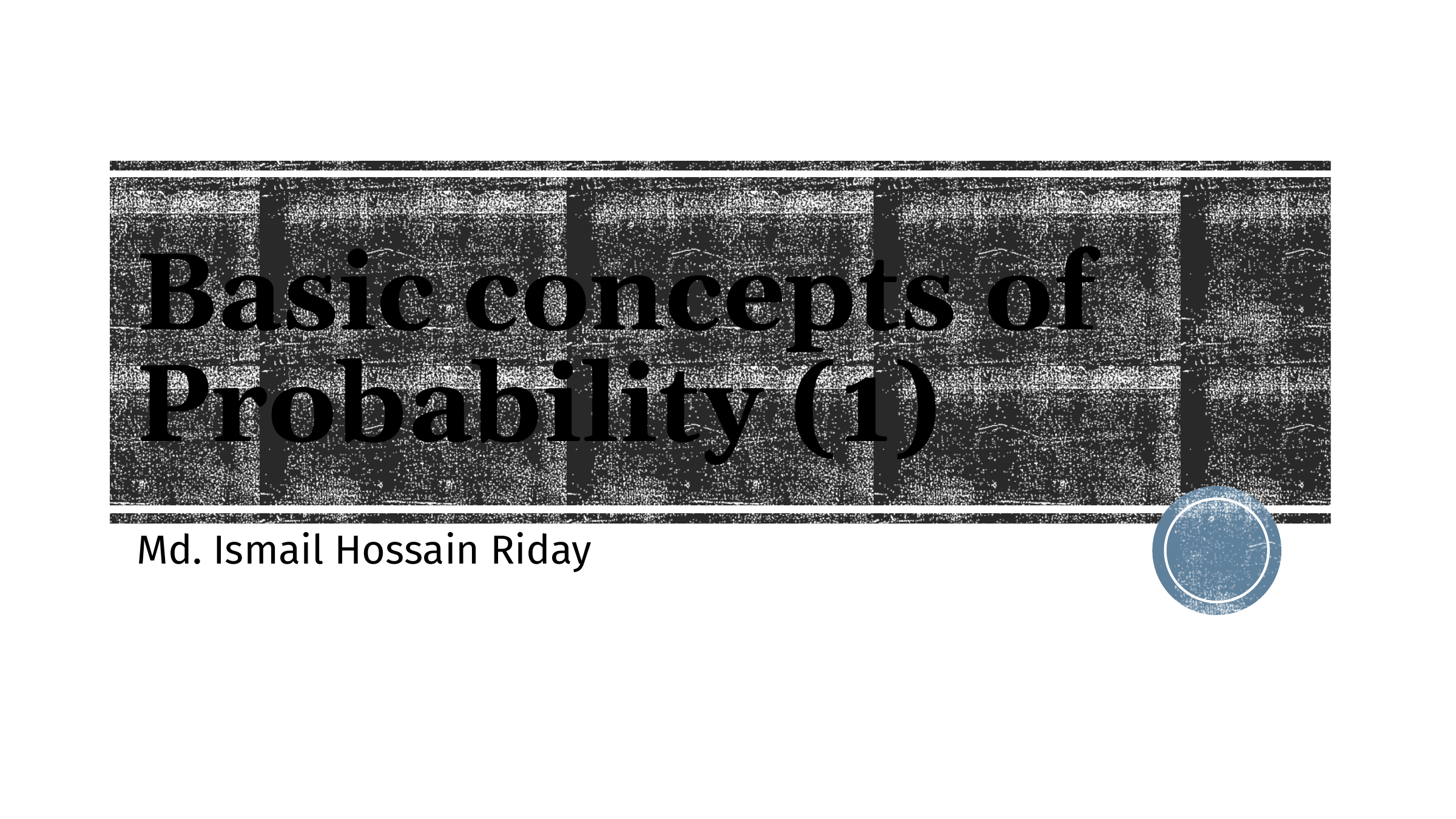

# Basic concepts of Probability (1)
Md. Ismail Hossain Riday